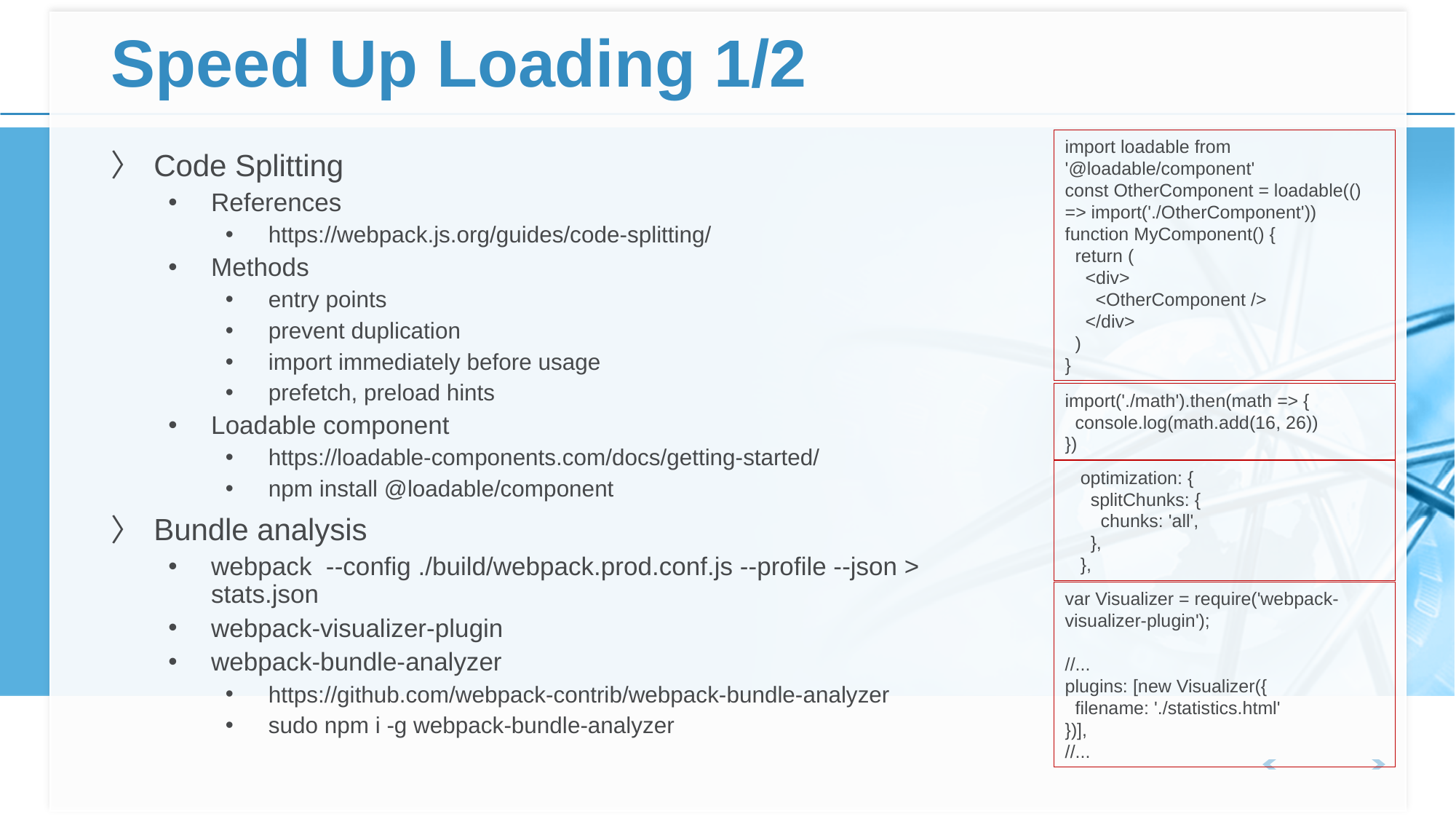

# Speed Up Loading 1/2
import loadable from '@loadable/component'
const OtherComponent = loadable(() => import('./OtherComponent'))
function MyComponent() {
  return (
    <div>
      <OtherComponent />
    </div>
  )
}
Code Splitting
References
https://webpack.js.org/guides/code-splitting/
Methods
entry points
prevent duplication
import immediately before usage
prefetch, preload hints
Loadable component
https://loadable-components.com/docs/getting-started/
npm install @loadable/component
Bundle analysis
webpack  --config ./build/webpack.prod.conf.js --profile --json > stats.json
webpack-visualizer-plugin
webpack-bundle-analyzer
https://github.com/webpack-contrib/webpack-bundle-analyzer
sudo npm i -g webpack-bundle-analyzer
import('./math').then(math => {
  console.log(math.add(16, 26))
})
   optimization: {
     splitChunks: {
       chunks: 'all',
     },
   },
var Visualizer = require('webpack-visualizer-plugin');

//...
plugins: [new Visualizer({
  filename: './statistics.html'
})],
//...